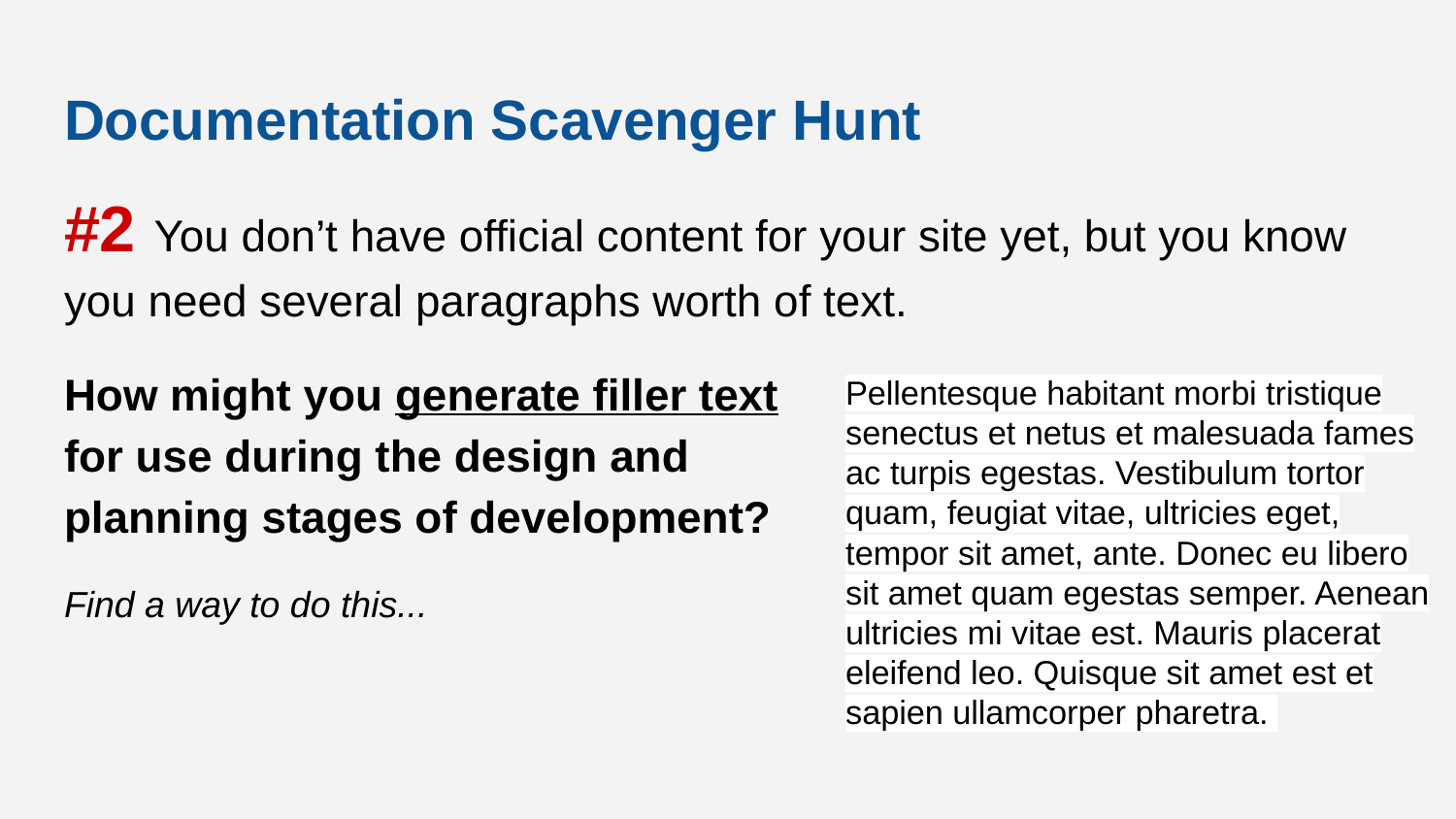

# Documentation Scavenger Hunt
#2 You don’t have official content for your site yet, but you know you need several paragraphs worth of text.
How might you generate filler text
for use during the design and
planning stages of development?
Find a way to do this...

Pellentesque habitant morbi tristique senectus et netus et malesuada fames ac turpis egestas. Vestibulum tortor quam, feugiat vitae, ultricies eget, tempor sit amet, ante. Donec eu libero sit amet quam egestas semper. Aenean ultricies mi vitae est. Mauris placerat eleifend leo. Quisque sit amet est et sapien ullamcorper pharetra.